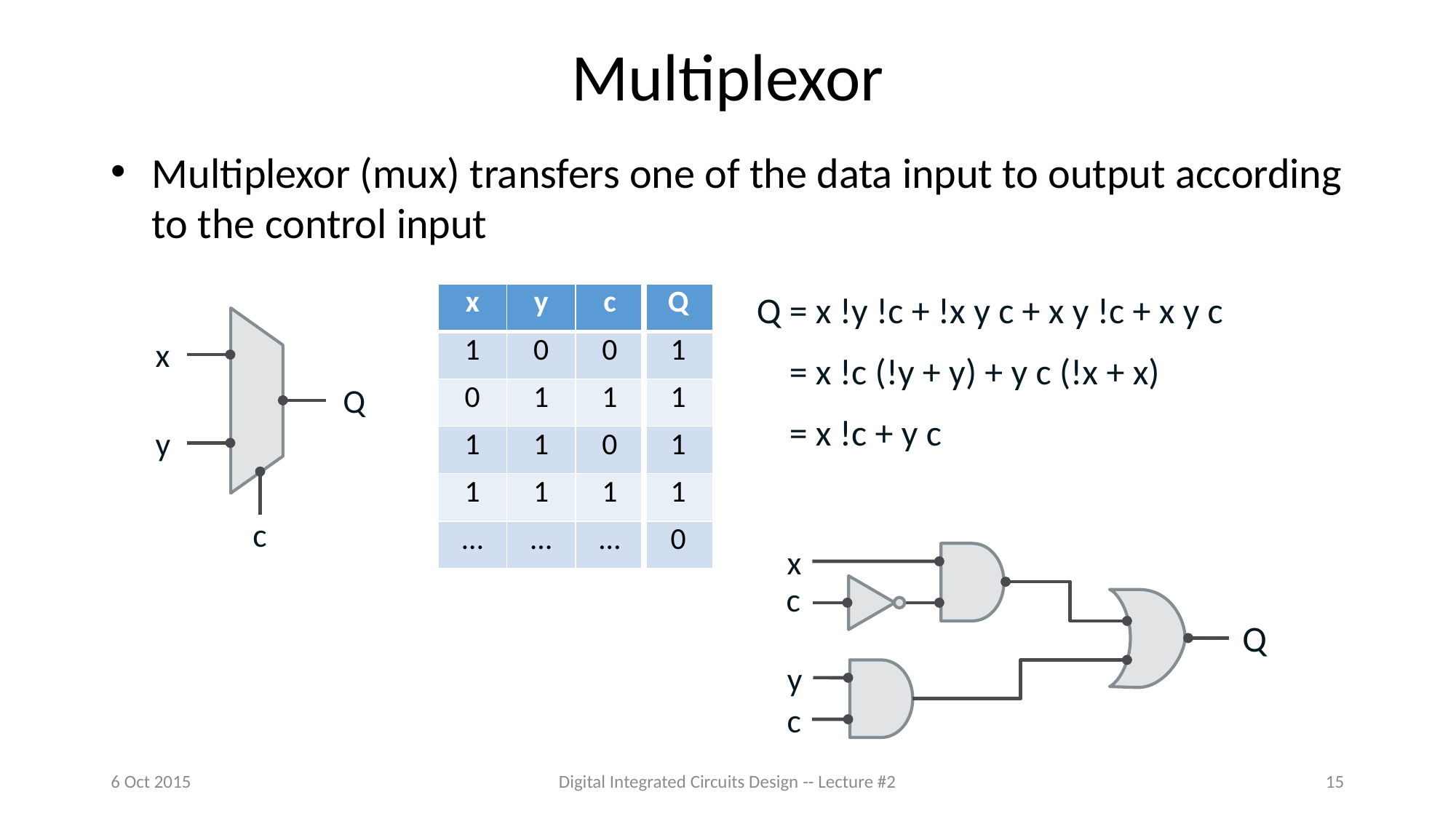

# Multiplexor
Multiplexor (mux) transfers one of the data input to output according to the control input
Q = x !y !c + !x y c + x y !c + x y c
| x | y | c | Q |
| --- | --- | --- | --- |
| 1 | 0 | 0 | 1 |
| 0 | 1 | 1 | 1 |
| 1 | 1 | 0 | 1 |
| 1 | 1 | 1 | 1 |
| … | … | … | 0 |
x
Q = x !c (!y + y) + y c (!x + x)

Q
Q = x !c + y c
y
c
x

c

Q
y

c
6 Oct 2015
Digital Integrated Circuits Design -- Lecture #2
15